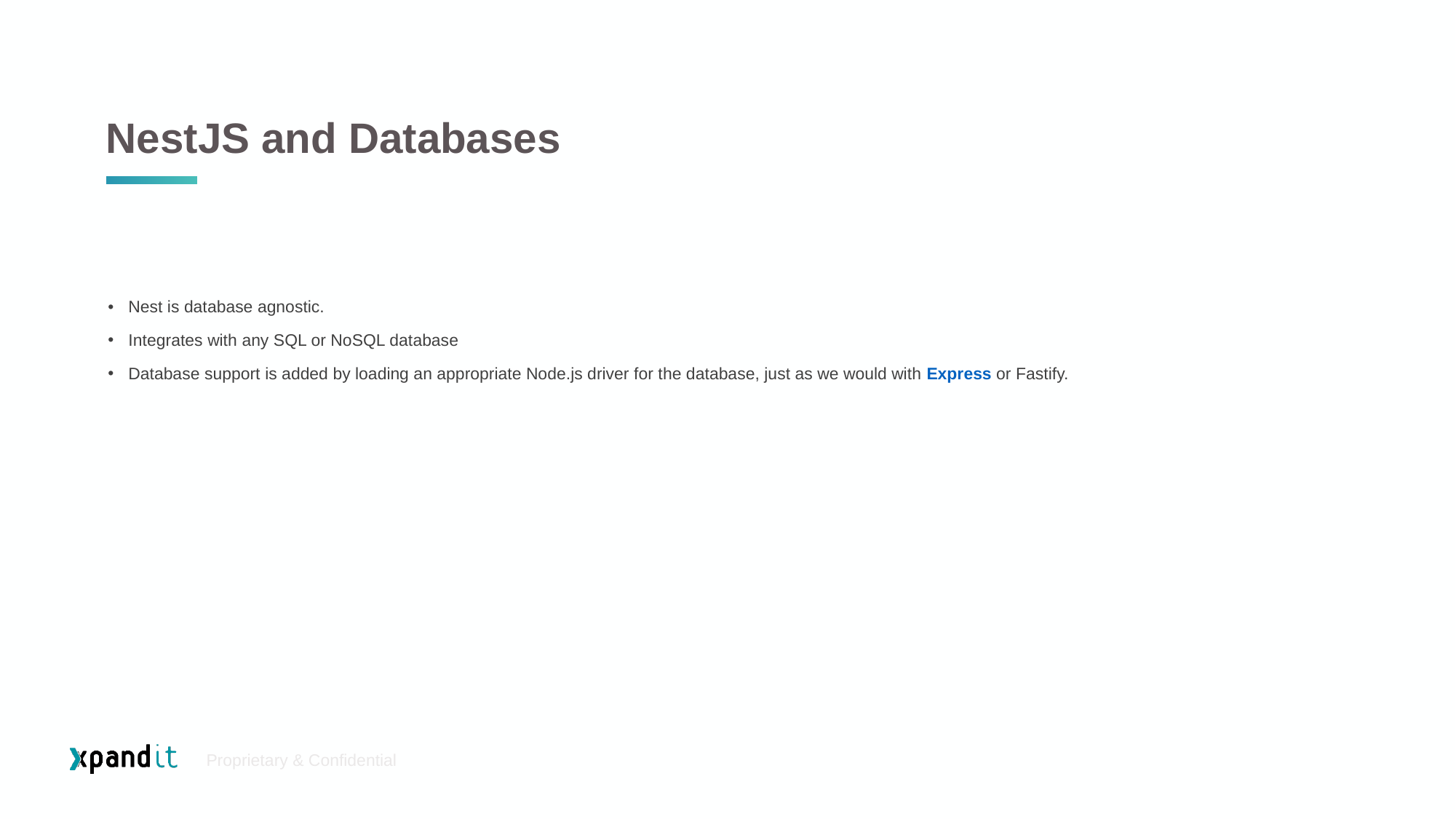

# NestJS and Databases

Nest is database agnostic.
Integrates with any SQL or NoSQL database
Database support is added by loading an appropriate Node.js driver for the database, just as we would with Express or Fastify.